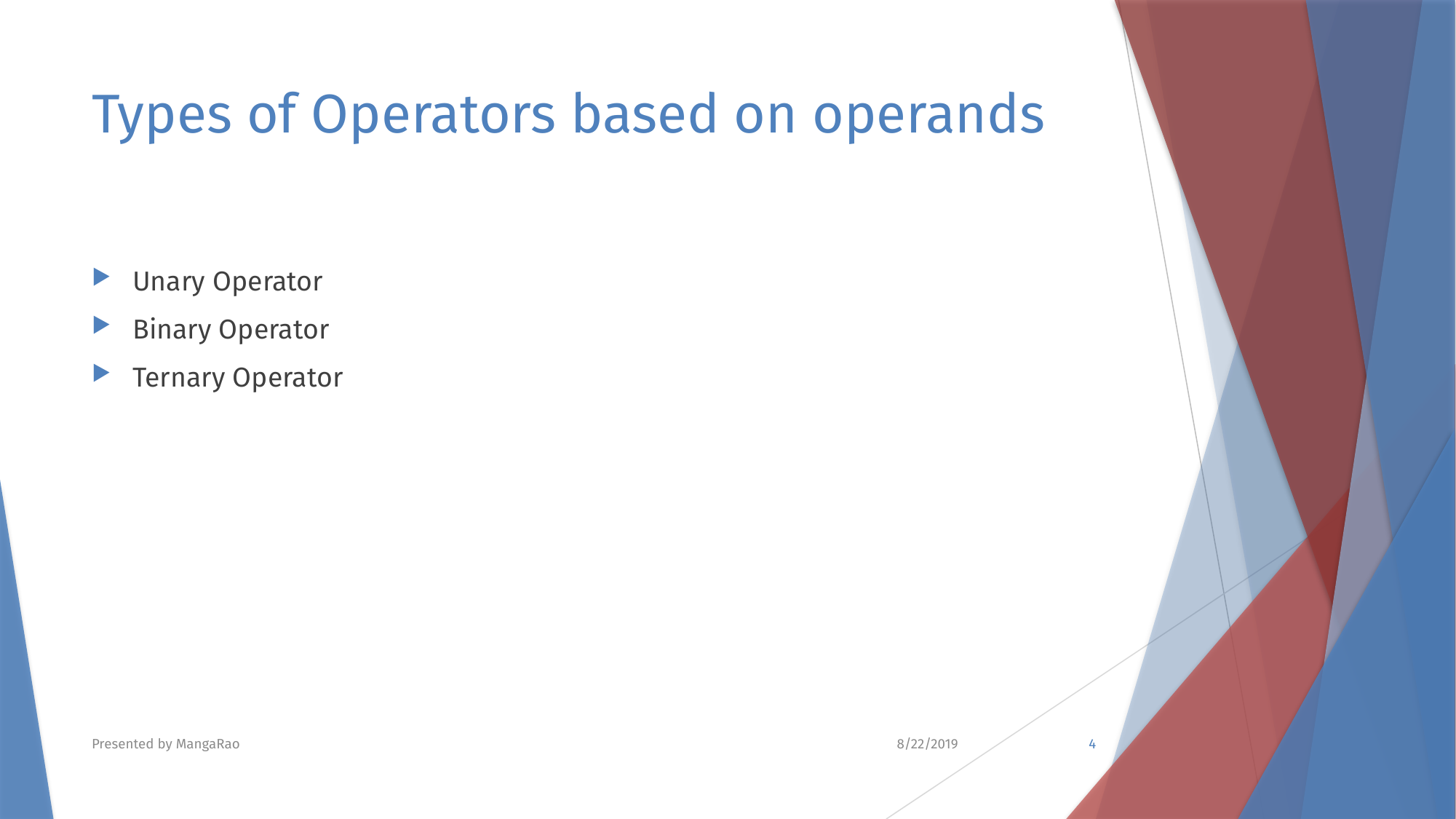

# Types of Operators based on operands
Unary Operator
Binary Operator
Ternary Operator
Presented by MangaRao
8/22/2019
4